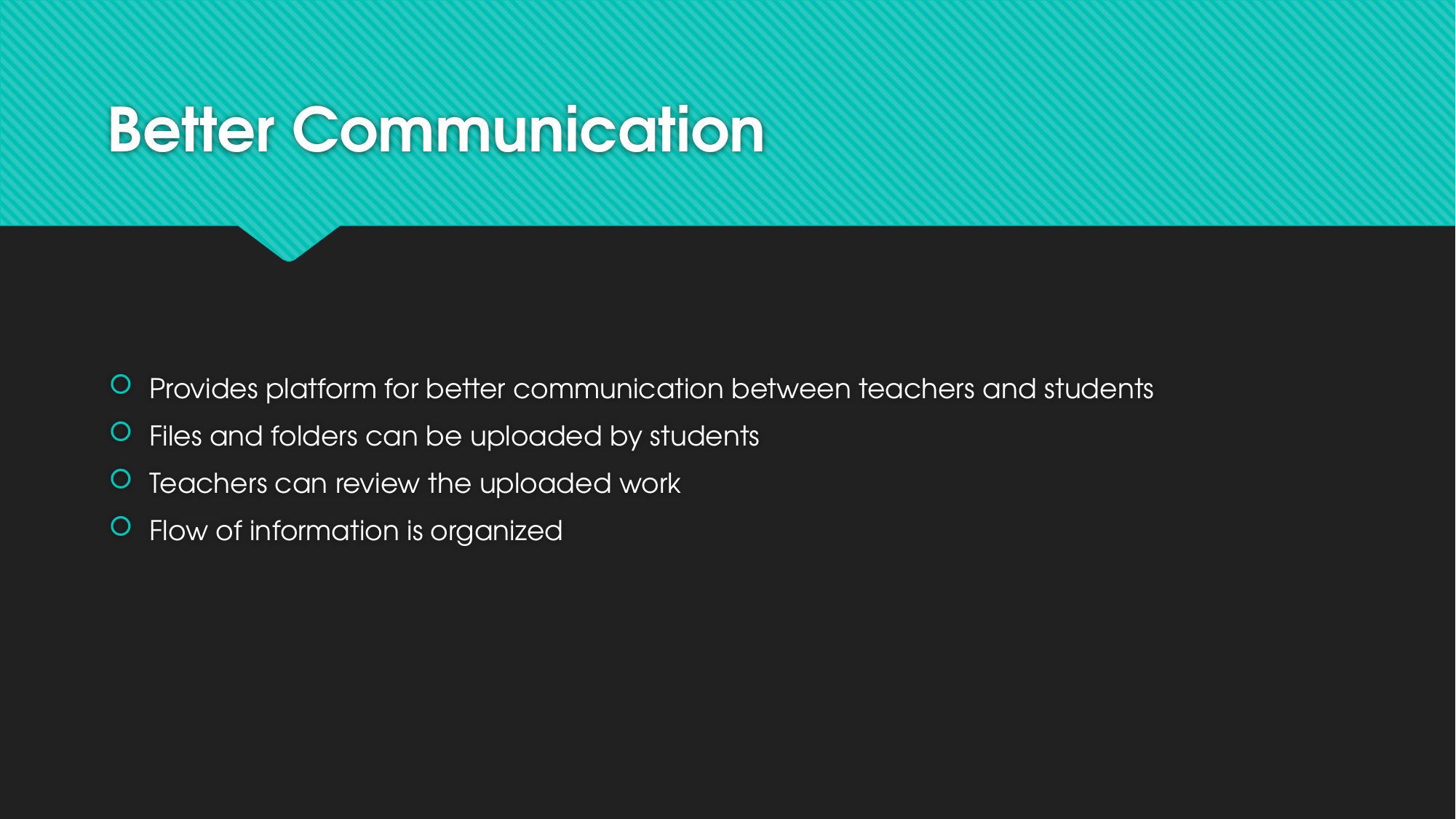

# Better Communication
Provides platform for better communication between teachers and students
Files and folders can be uploaded by students
Teachers can review the uploaded work
Flow of information is organized